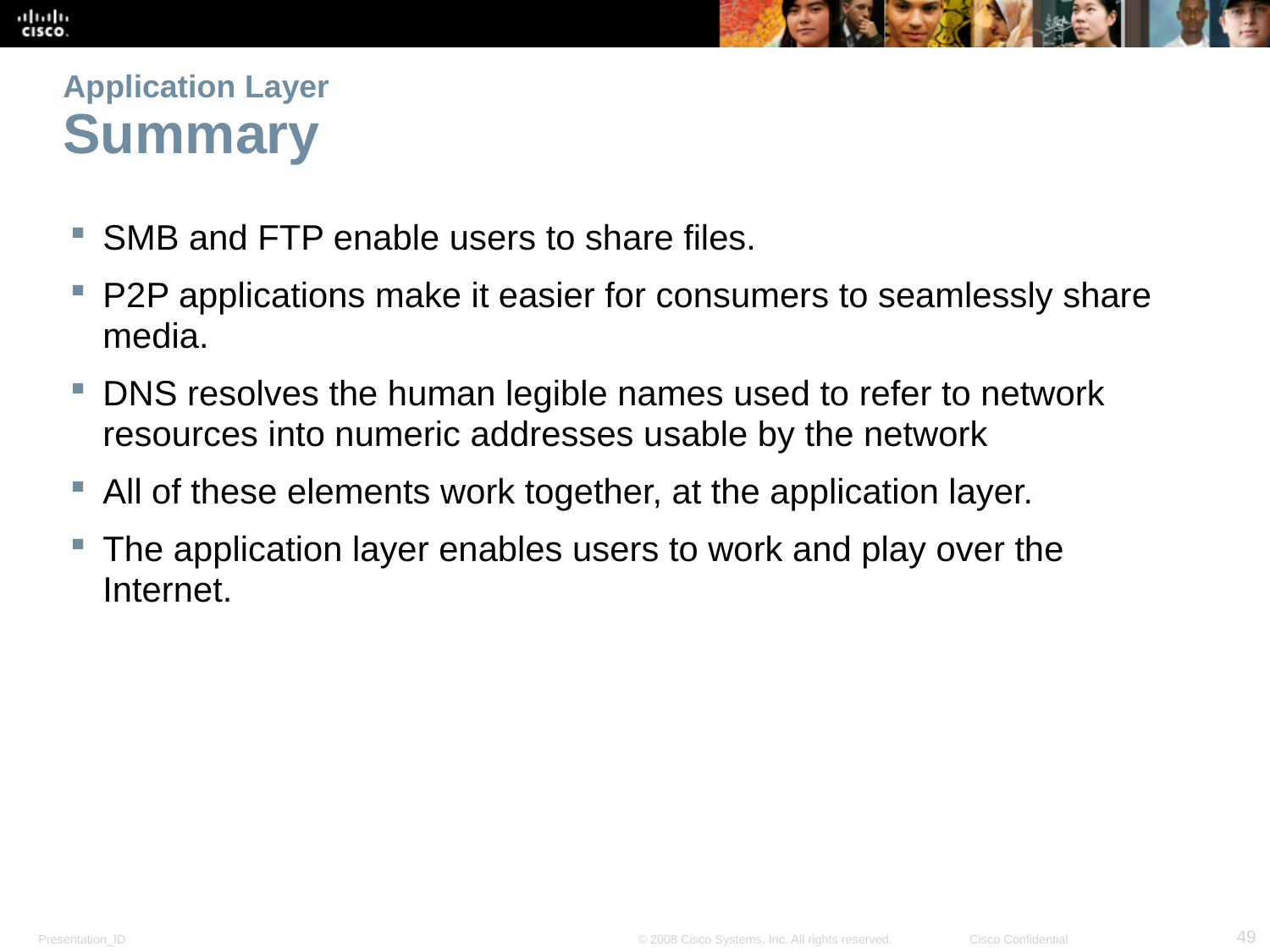

# Application Layer Summary
SMB and FTP enable users to share files.
P2P applications make it easier for consumers to seamlessly share media.
DNS resolves the human legible names used to refer to network resources into numeric addresses usable by the network
All of these elements work together, at the application layer.
The application layer enables users to work and play over the Internet.